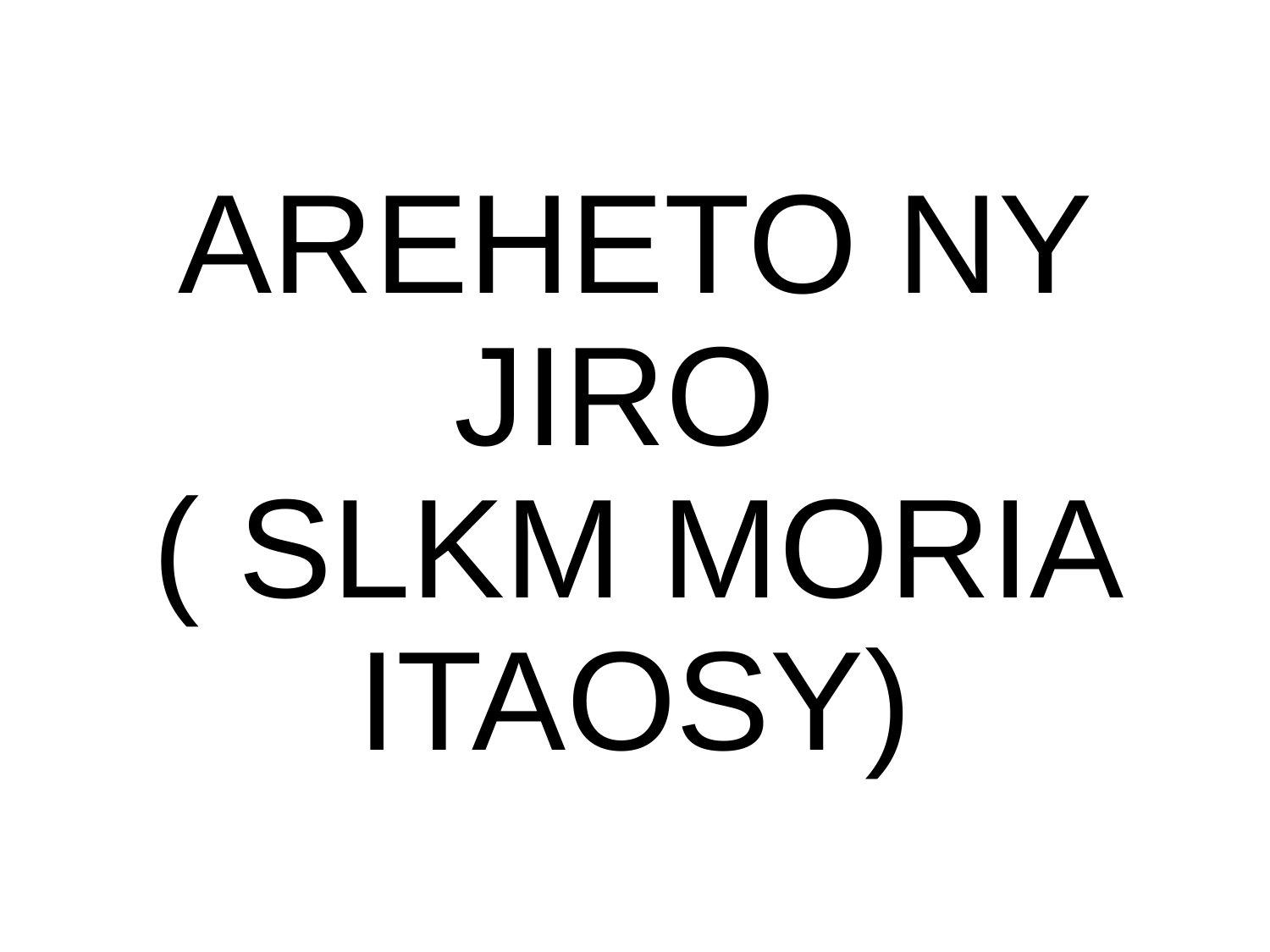

# AREHETO NY JIRO ( SLKM MORIA ITAOSY)